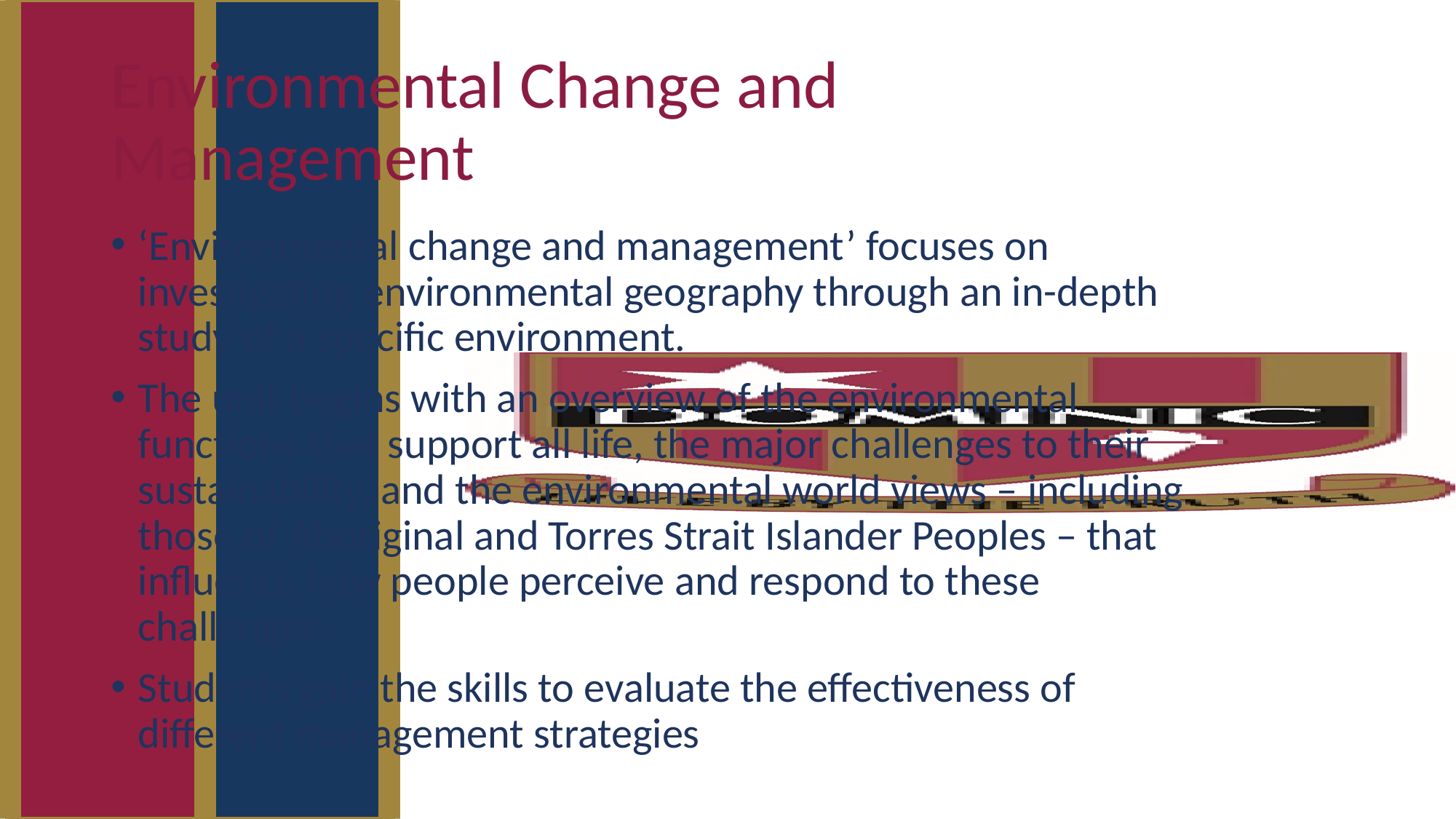

# Environmental Change and Management
‘Environmental change and management’ focuses on investigating environmental geography through an in-depth study of a specific environment.
The unit begins with an overview of the environmental functions that support all life, the major challenges to their sustainability, and the environmental world views – including those of Aboriginal and Torres Strait Islander Peoples – that influence how people perceive and respond to these challenges.
Students gain the skills to evaluate the effectiveness of different management strategies